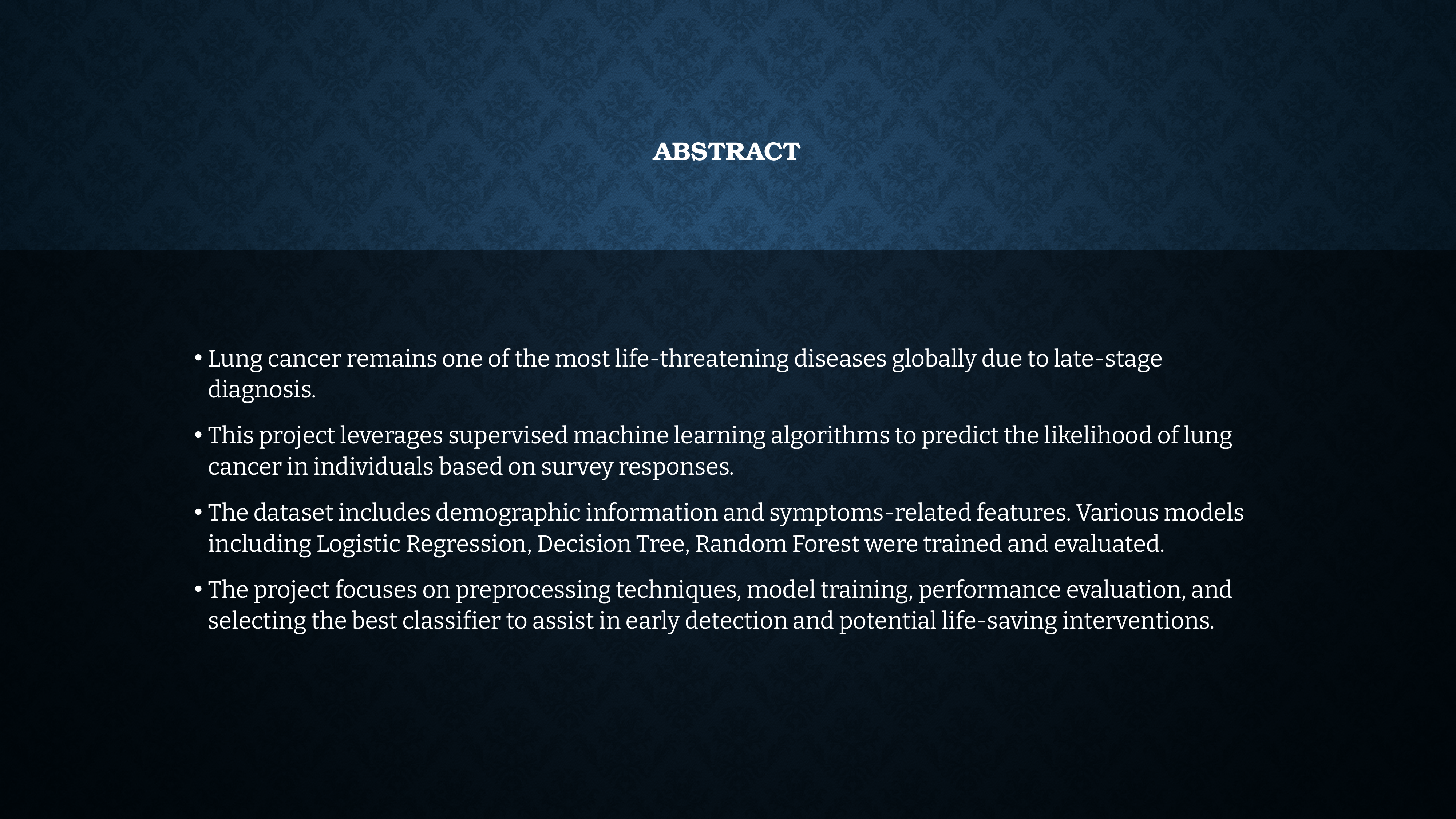

# Abstract

Lung cancer remains one of the most life-threatening diseases globally due to late-stage diagnosis.
This project leverages supervised machine learning algorithms to predict the likelihood of lung cancer in individuals based on survey responses.
The dataset includes demographic information and symptoms-related features. Various models including Logistic Regression, Decision Tree, Random Forest were trained and evaluated.
The project focuses on preprocessing techniques, model training, performance evaluation, and selecting the best classifier to assist in early detection and potential life-saving interventions.